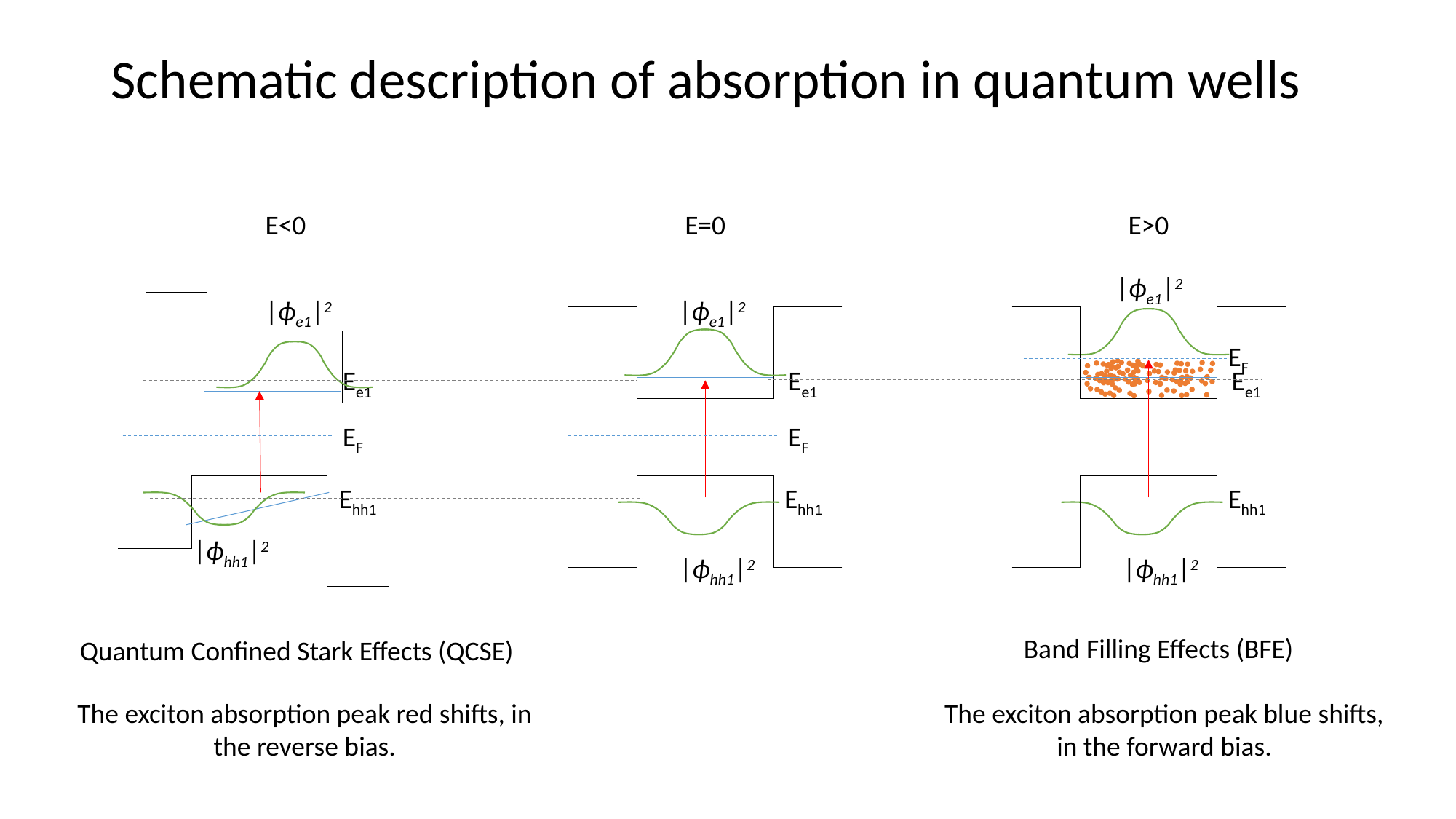

# Schematic description of absorption in quantum wells
E<0
E=0
E>0
|ϕe1|2
|ϕe1|2
|ϕe1|2
Ee1
EF
Ehh1
EF
Ee1
Ehh1

Ee1

EF
Ehh1

|ϕhh1|2
|ϕhh1|2
|ϕhh1|2
Band Filling Effects (BFE)
Quantum Confined Stark Effects (QCSE)
The exciton absorption peak red shifts, in the reverse bias.
The exciton absorption peak blue shifts, in the forward bias.